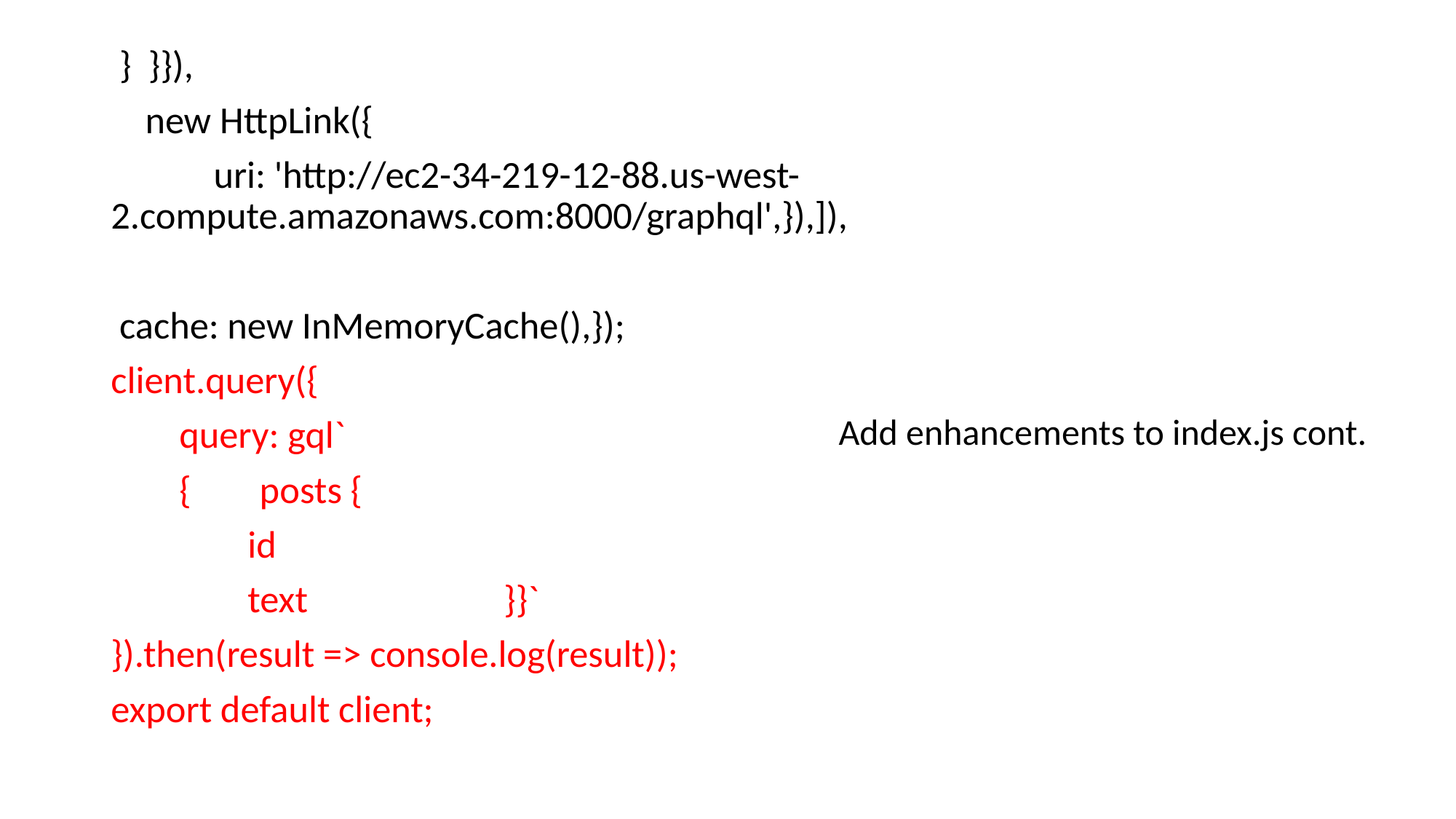

}  }}),
    new HttpLink({
            uri: 'http://ec2-34-219-12-88.us-west-2.compute.amazonaws.com:8000/graphql',}),]),

 cache: new InMemoryCache(),});
client.query({
        query: gql`
        {        posts {
                id
                text		}}`
}).then(result => console.log(result));
export default client;
# Add enhancements to index.js cont.